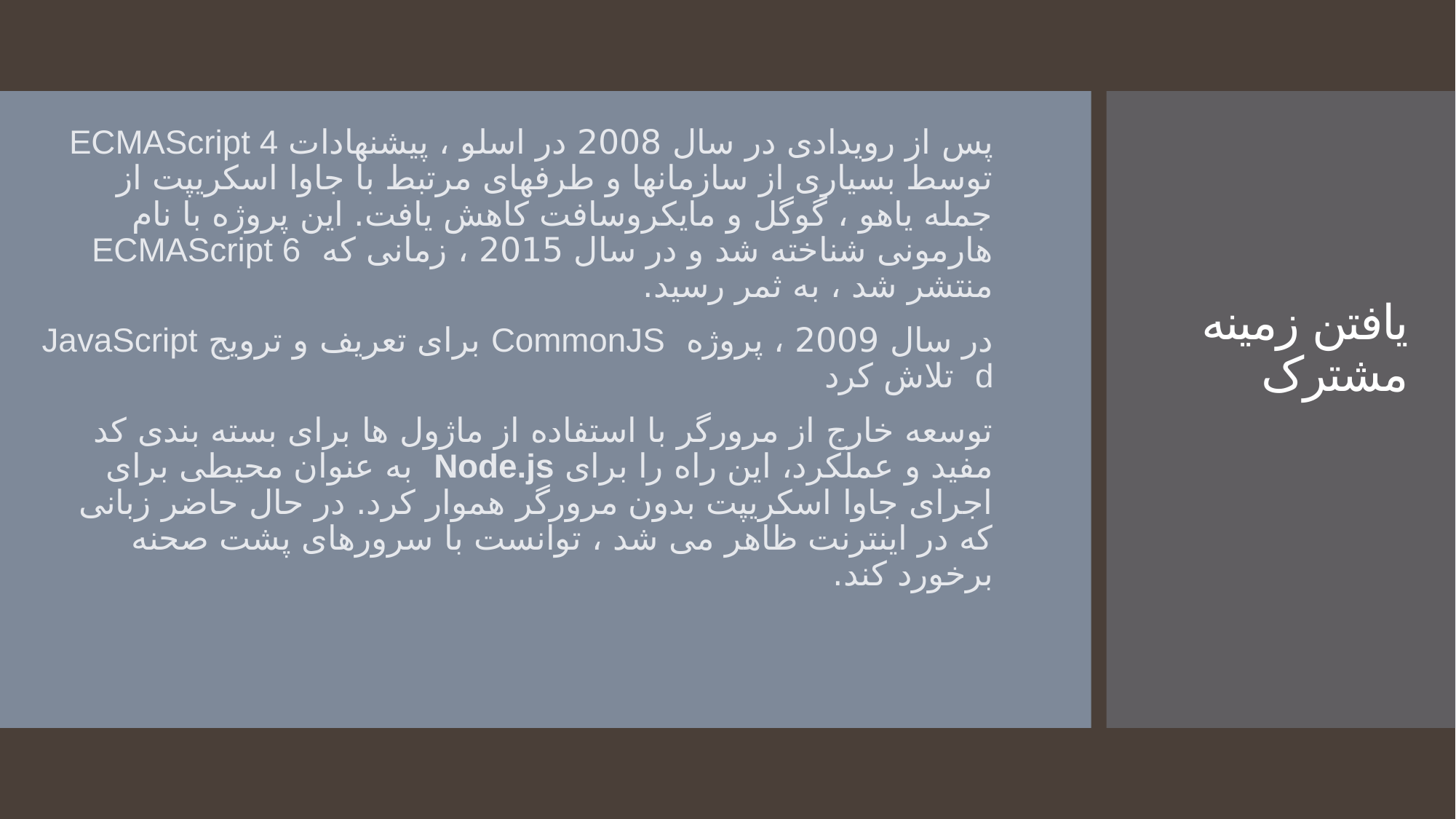

پس از رویدادی در سال 2008 در اسلو ، پیشنهادات ECMAScript 4  توسط بسیاری از سازمانها و طرفهای مرتبط با جاوا اسکریپت از جمله یاهو ، گوگل و مایکروسافت کاهش یافت. این پروژه با نام هارمونی شناخته شد و در سال 2015 ، زمانی که  ECMAScript 6 منتشر شد ، به ثمر رسید.
در سال 2009 ، پروژه  CommonJS برای تعریف و ترویج JavaScript d  تلاش کرد
توسعه خارج از مرورگر با استفاده از ماژول ها برای بسته بندی کد مفید و عملکرد، این راه را برای Node.js  به عنوان محیطی برای اجرای جاوا اسکریپت بدون مرورگر هموار کرد. در حال حاضر زبانی که در اینترنت ظاهر می شد ، توانست با سرورهای پشت صحنه برخورد کند.
# یافتن زمینه مشترک